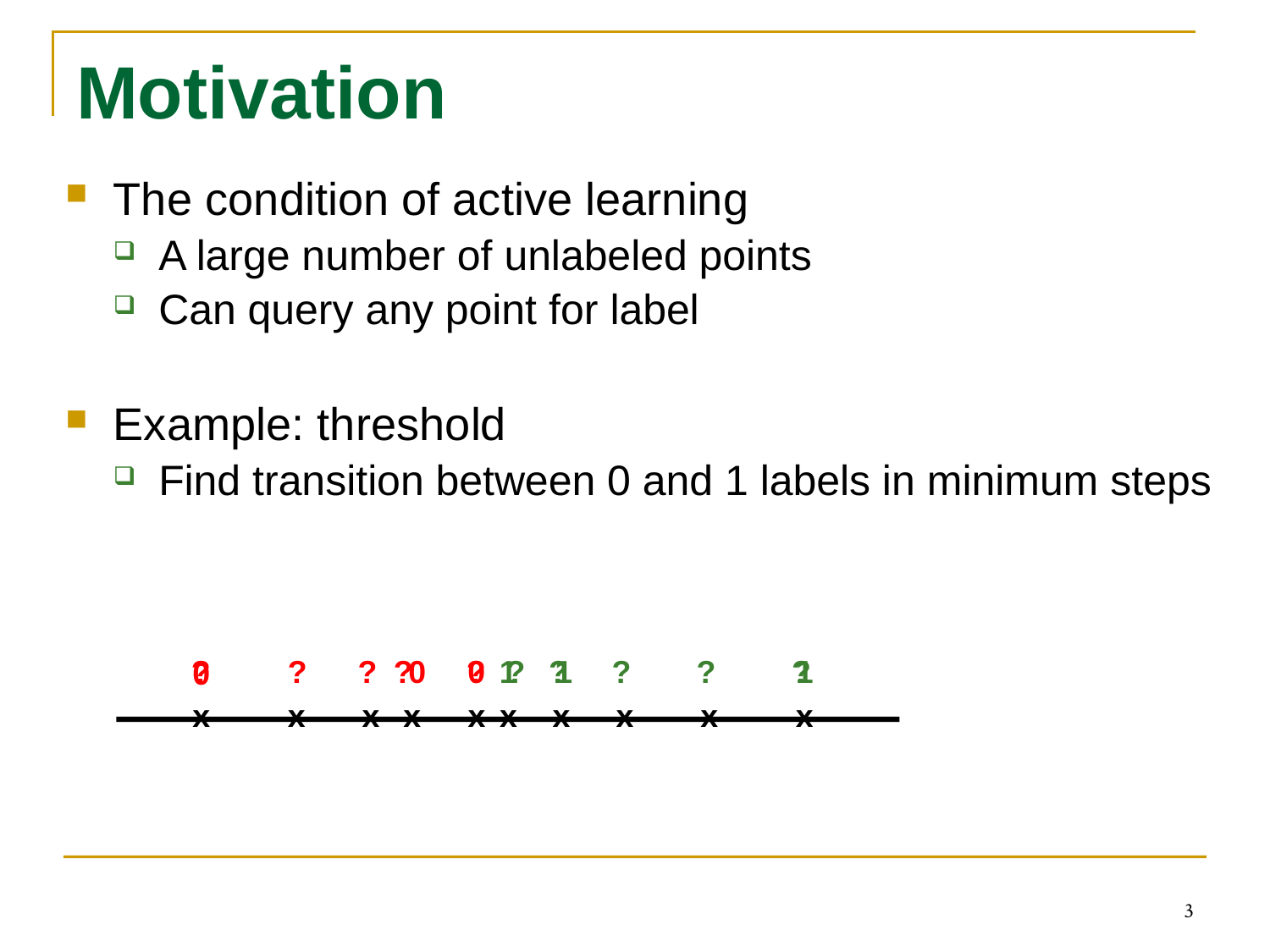

# Motivation
The condition of active learning
A large number of unlabeled points
Can query any point for label

Example: threshold
Find transition between 0 and 1 labels in minimum steps

?
?
?
?
0
0
?
1
?
?
1
?
?
?
1
0
x
x
x
x
x
x
x
x
x
x

3